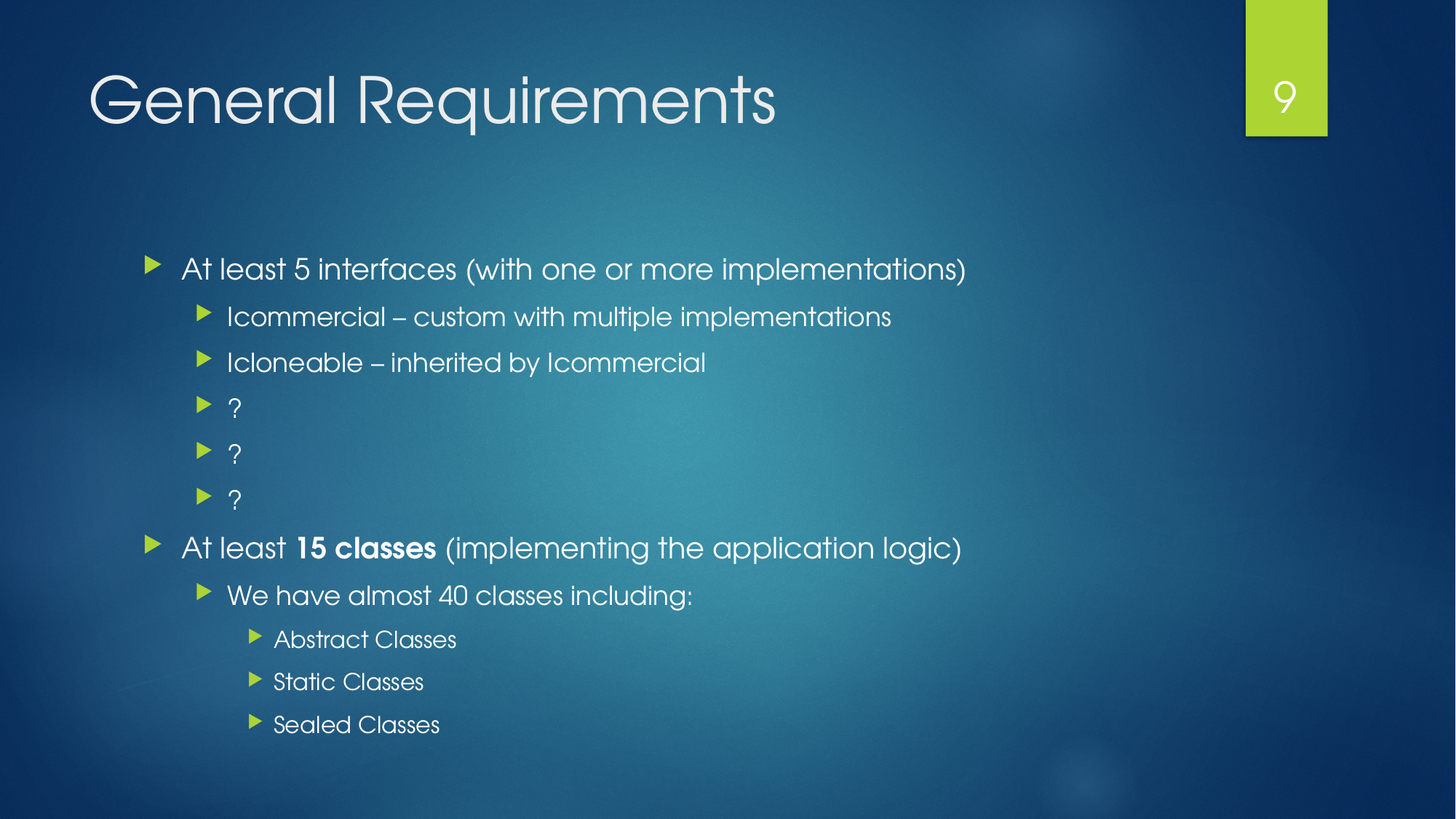

9
# General Requirements
At least 5 interfaces (with one or more implementations)
Icommercial – custom with multiple implementations
Icloneable – inherited by Icommercial
?
?
?
At least 15 classes (implementing the application logic)
We have almost 40 classes including:
Abstract Classes
Static Classes
Sealed Classes